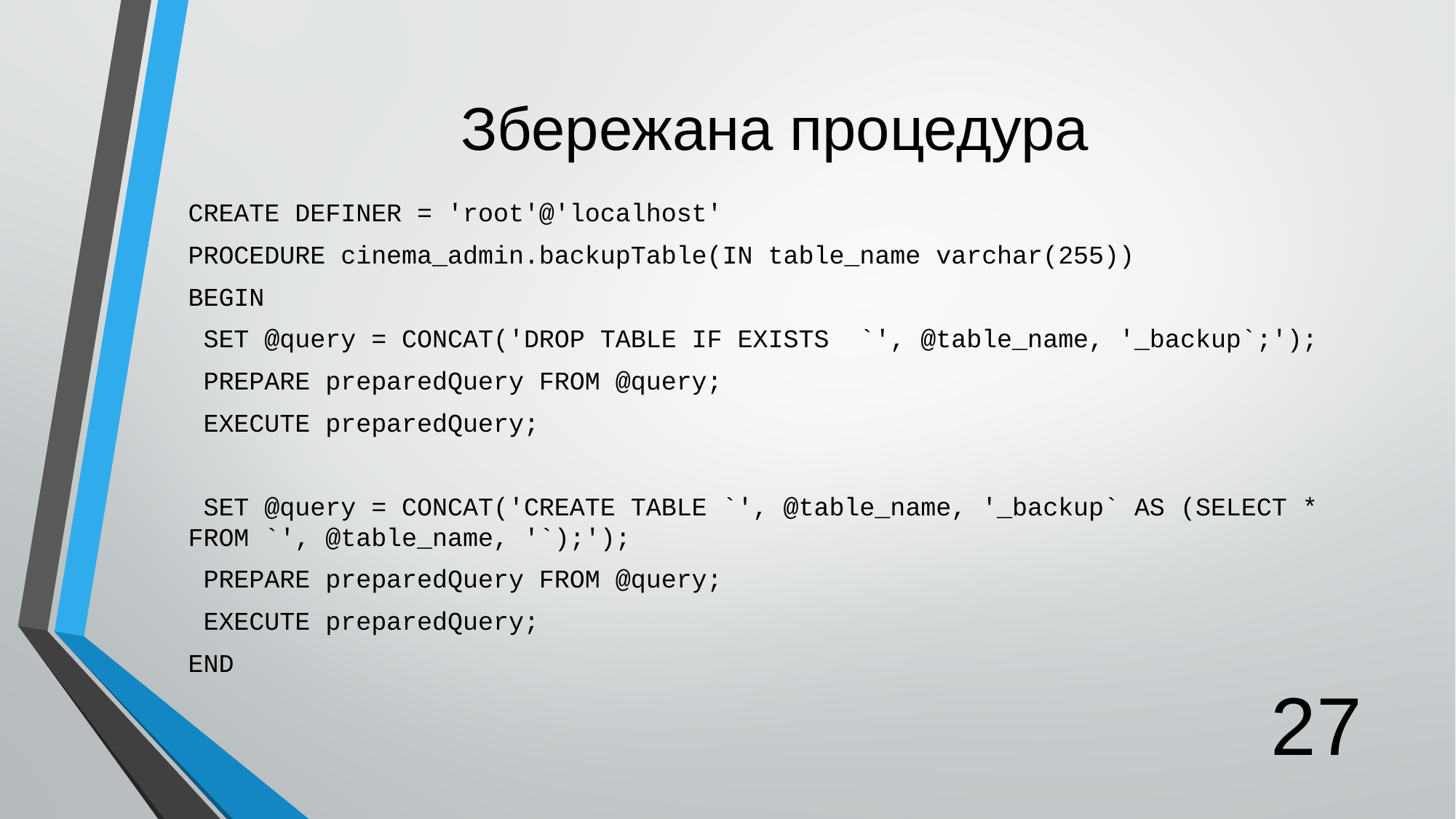

# Збережана процедура
CREATE DEFINER = 'root'@'localhost'
PROCEDURE cinema_admin.backupTable(IN table_name varchar(255))
BEGIN
 SET @query = CONCAT('DROP TABLE IF EXISTS  `', @table_name, '_backup`;');
 PREPARE preparedQuery FROM @query;
 EXECUTE preparedQuery;

 SET @query = CONCAT('CREATE TABLE `', @table_name, '_backup` AS (SELECT * FROM `', @table_name, '`);');
 PREPARE preparedQuery FROM @query;
 EXECUTE preparedQuery;
END
27